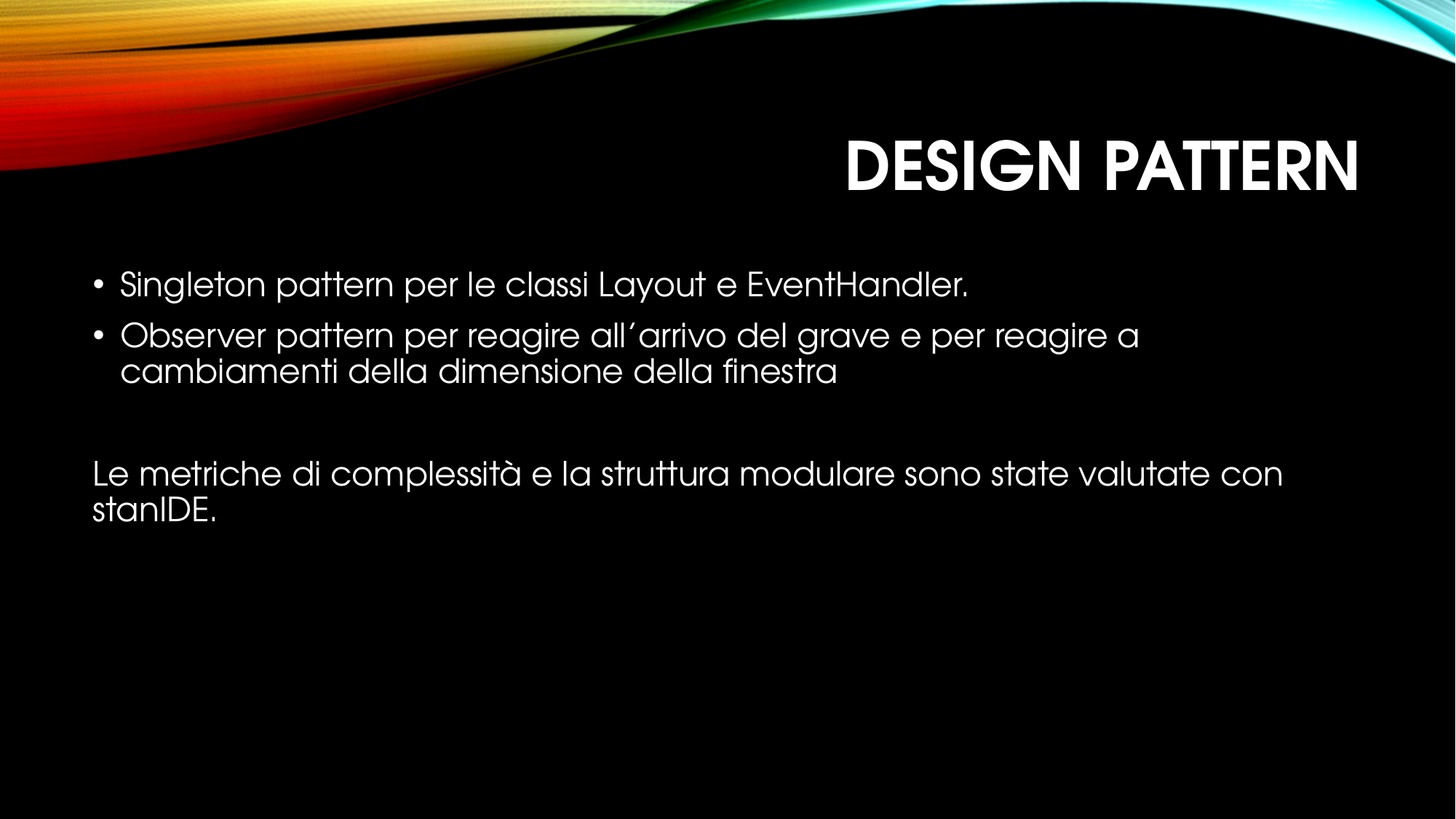

# design pattern
Singleton pattern per le classi Layout e EventHandler.
Observer pattern per reagire all’arrivo del grave e per reagire a cambiamenti della dimensione della finestra

Le metriche di complessità e la struttura modulare sono state valutate con stanIDE.